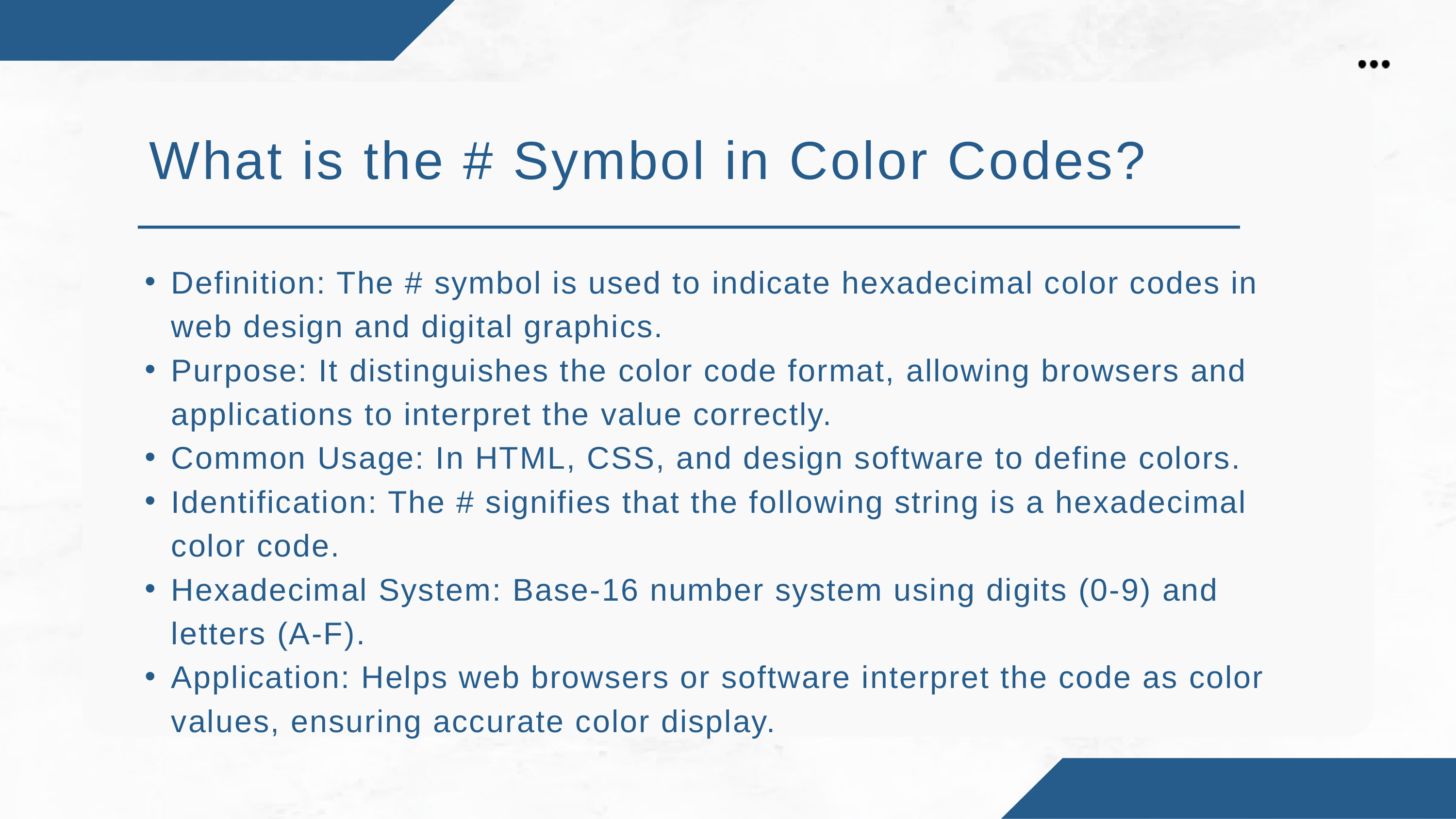

What is the # Symbol in Color Codes?

Definition: The # symbol is used to indicate hexadecimal color codes in web design and digital graphics.
Purpose: It distinguishes the color code format, allowing browsers and applications to interpret the value correctly.
Common Usage: In HTML, CSS, and design software to define colors.
Identification: The # signifies that the following string is a hexadecimal color code.
Hexadecimal System: Base-16 number system using digits (0-9) and letters (A-F).
Application: Helps web browsers or software interpret the code as color values, ensuring accurate color display.